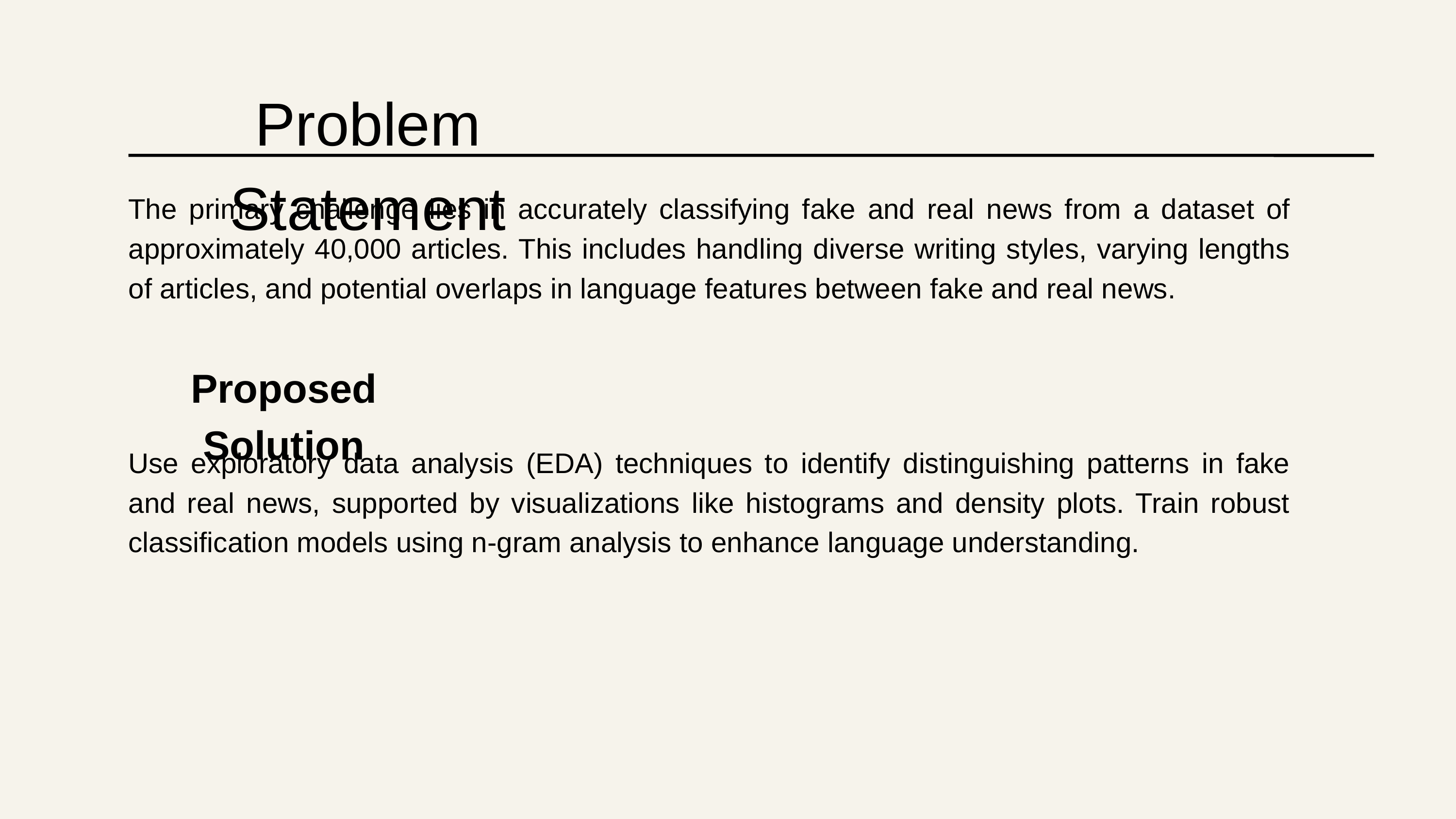

Problem Statement

The primary challenge lies in accurately classifying fake and real news from a dataset of approximately 40,000 articles. This includes handling diverse writing styles, varying lengths of articles, and potential overlaps in language features between fake and real news.
Proposed Solution
Use exploratory data analysis (EDA) techniques to identify distinguishing patterns in fake and real news, supported by visualizations like histograms and density plots. Train robust classification models using n-gram analysis to enhance language understanding.